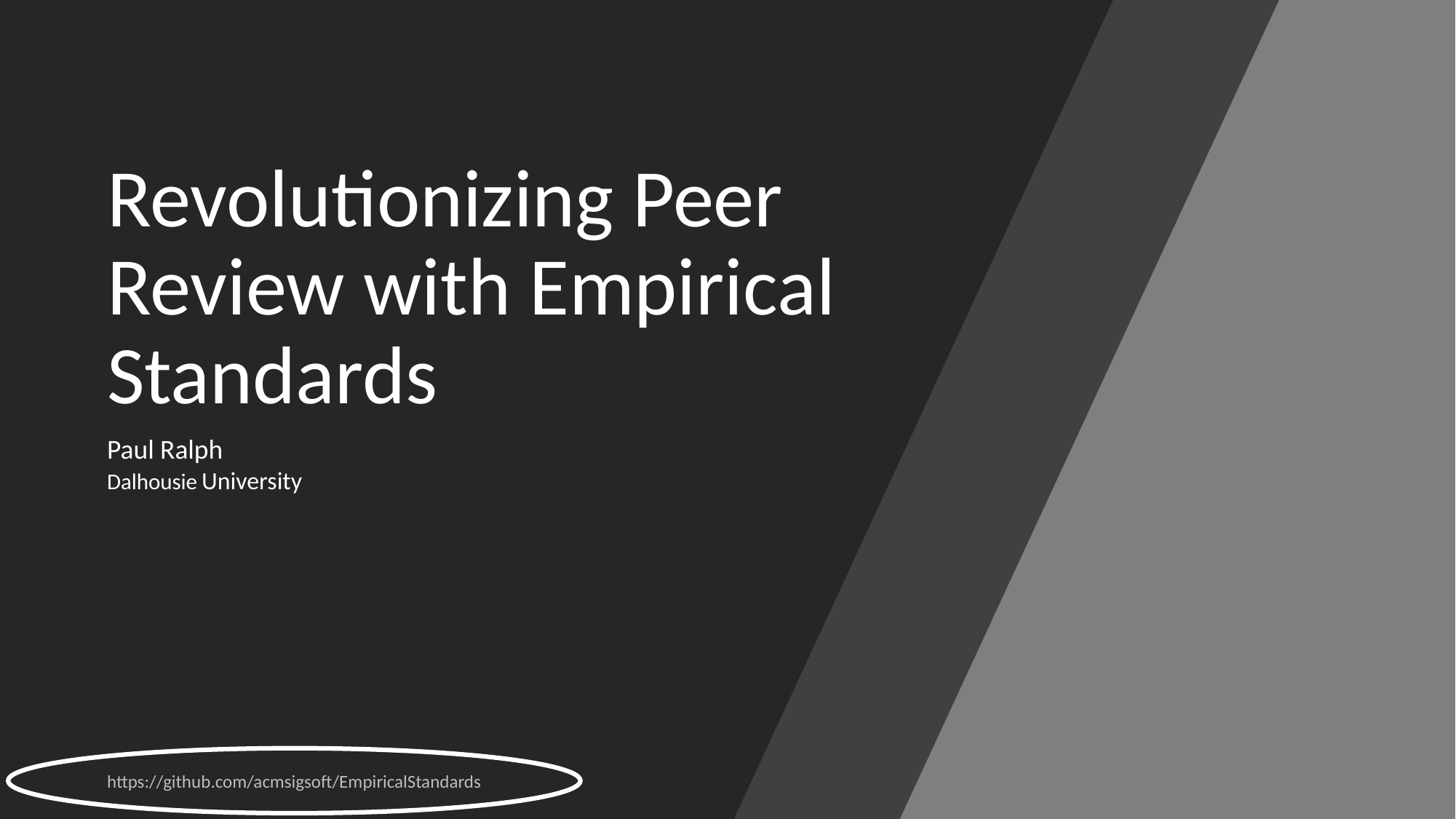

# Revolutionizing Peer Review with Empirical Standards
Paul Ralph
Dalhousie University

https://github.com/acmsigsoft/EmpiricalStandards